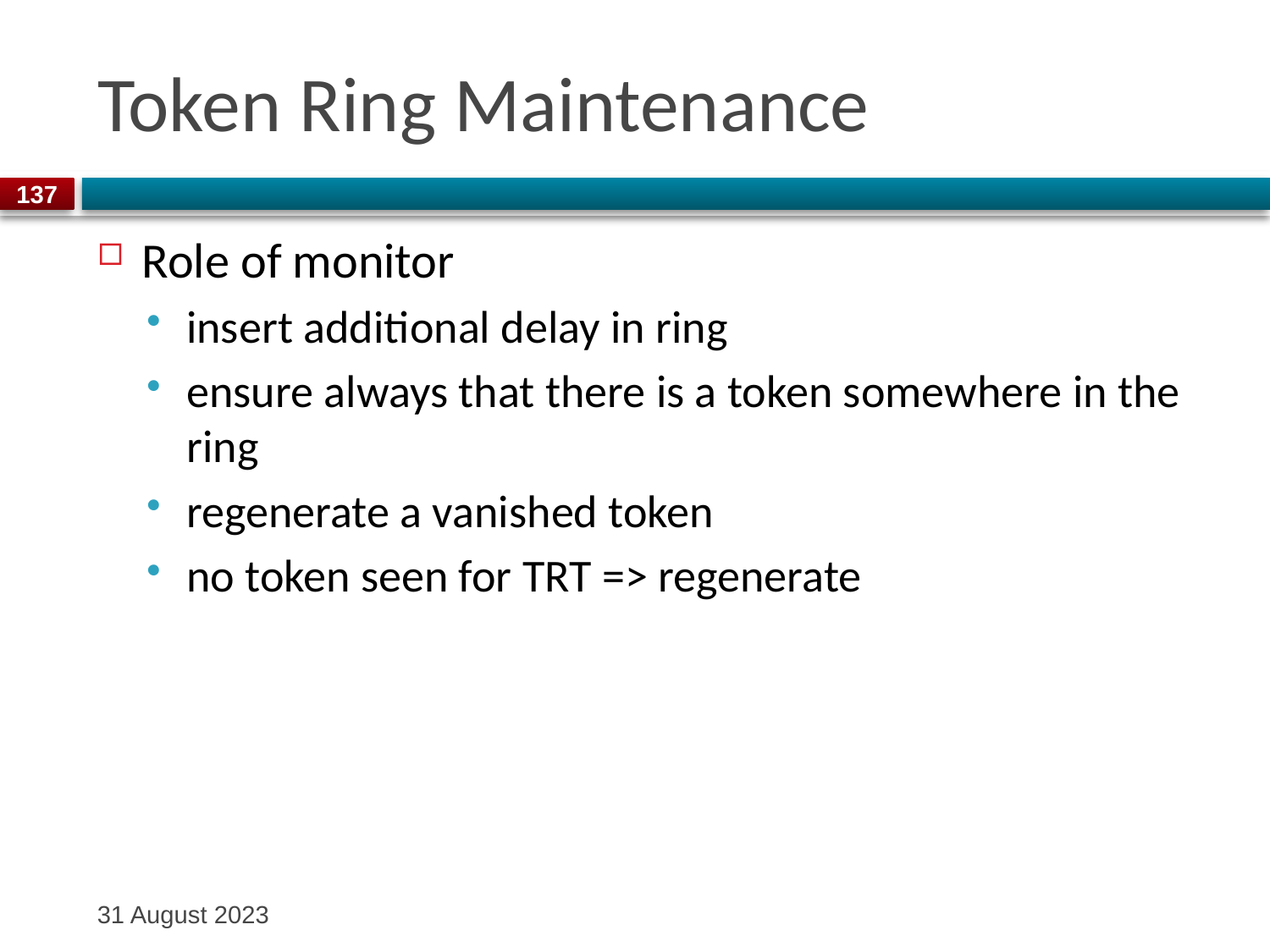

# Token Ring Maintenance
137
Role of monitor
insert additional delay in ring
ensure always that there is a token somewhere in the ring
regenerate a vanished token
no token seen for TRT => regenerate

31 August 2023